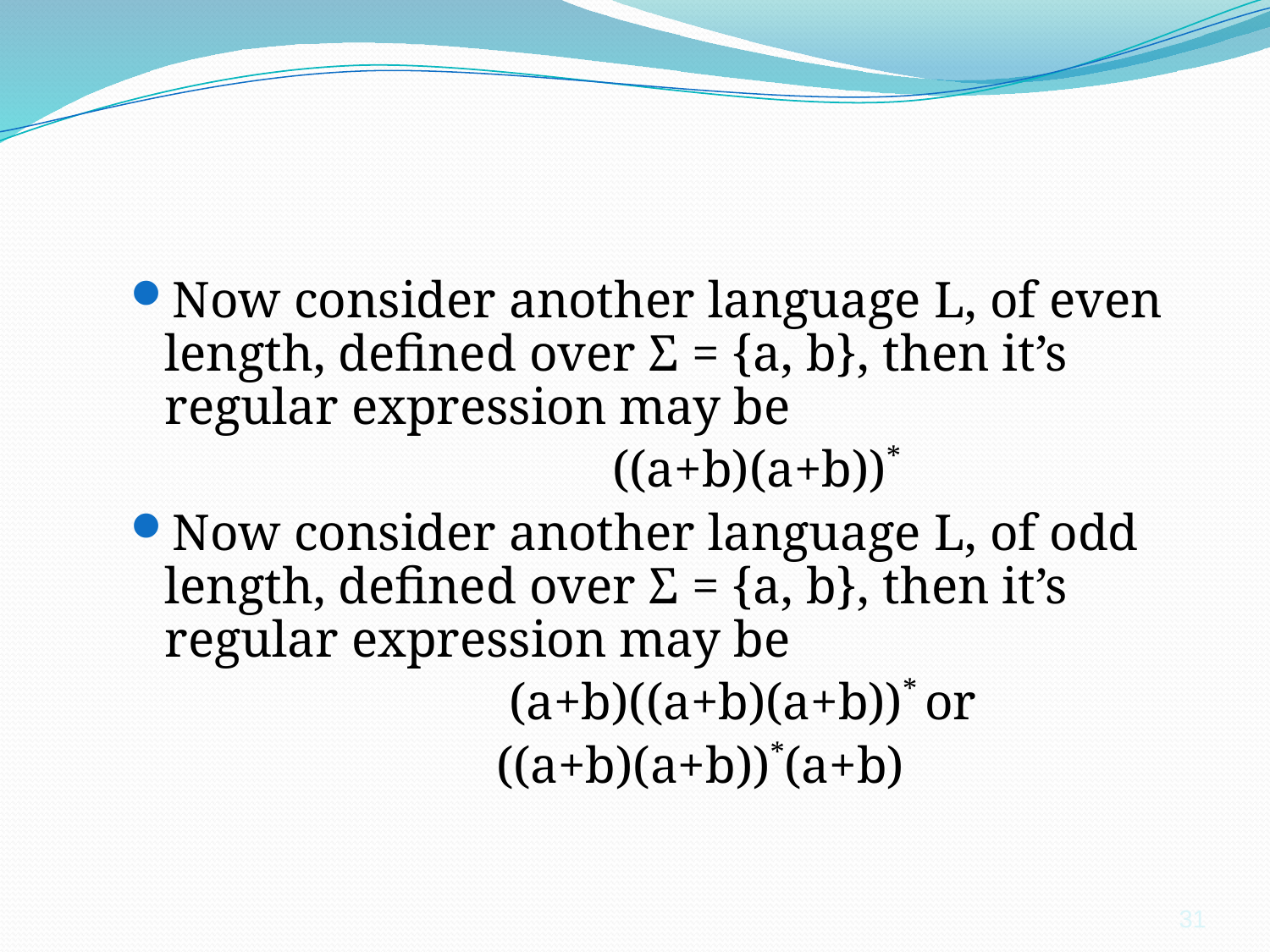

#
Now consider another language L, of even length, defined over Σ = {a, b}, then it’s regular expression may be
			               ((a+b)(a+b))*
Now consider another language L, of odd length, defined over Σ = {a, b}, then it’s regular expression may be
			       (a+b)((a+b)(a+b))* or
			      ((a+b)(a+b))*(a+b)

31